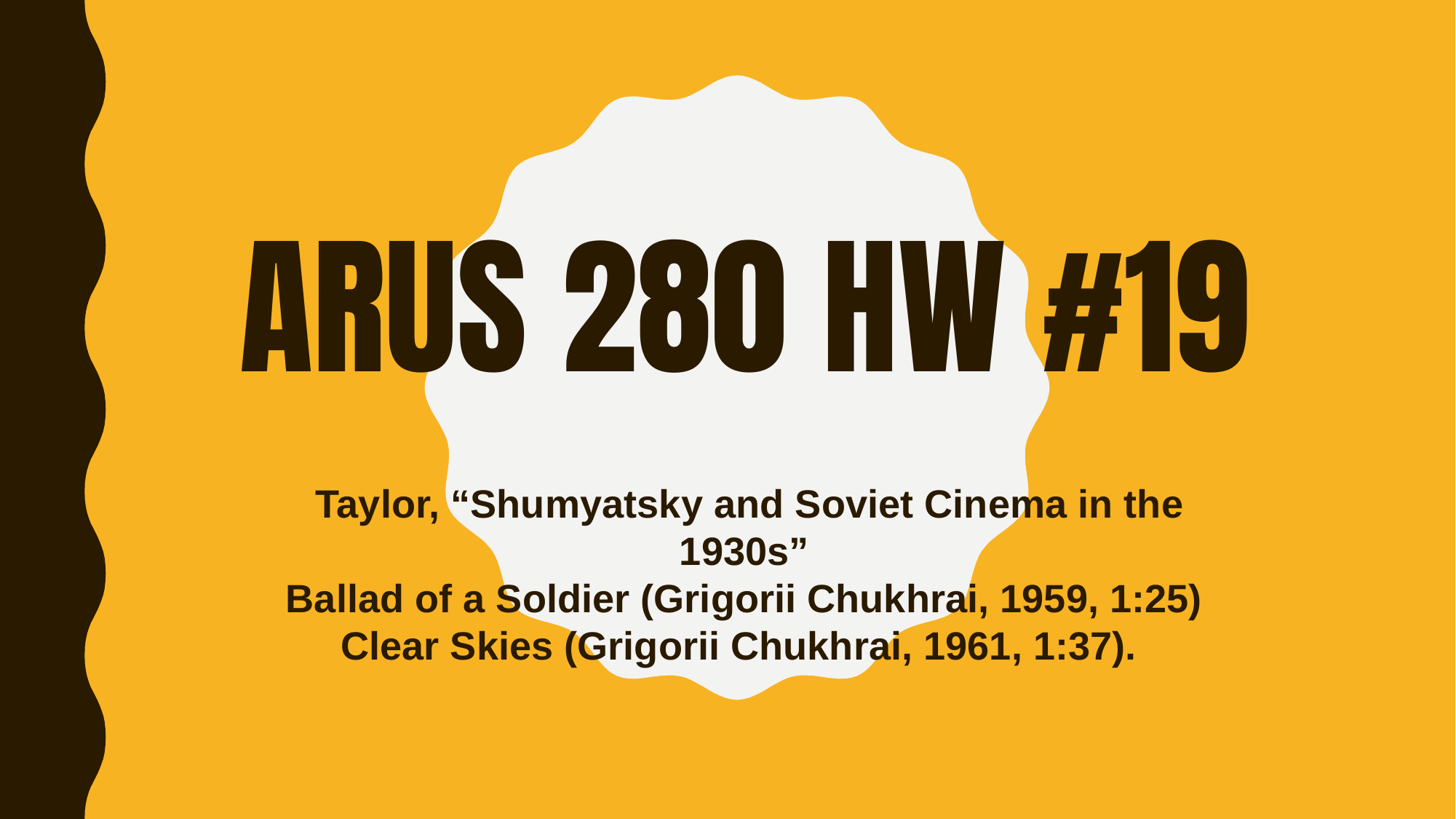

# ARUS 280 HW #19
 Taylor, “Shumyatsky and Soviet Cinema in the 1930s”
Ballad of a Soldier (Grigorii Chukhrai, 1959, 1:25)
Clear Skies (Grigorii Chukhrai, 1961, 1:37).